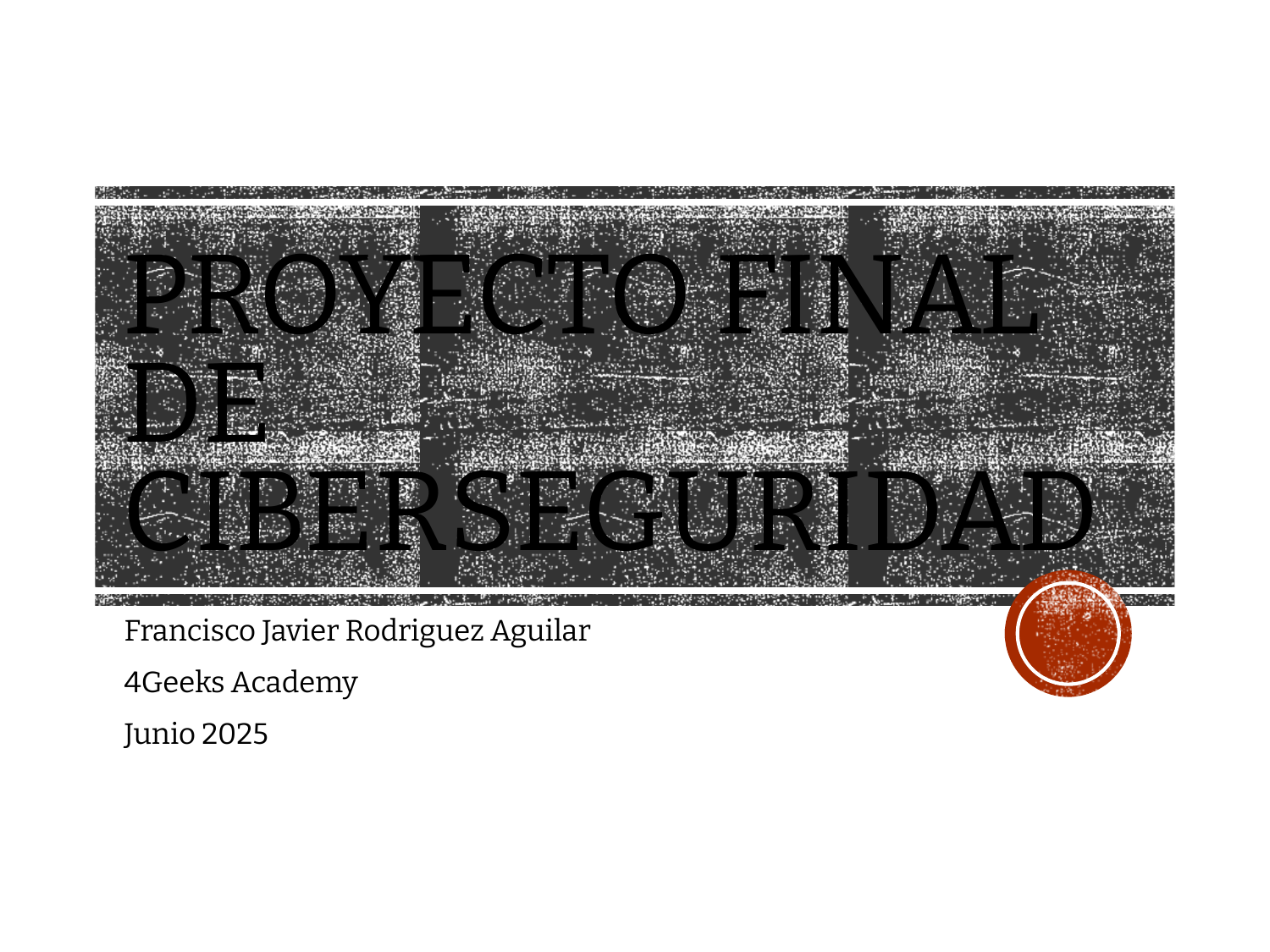

# PROYECTO FINAL DE CIBERSEGURIDAD
Francisco Javier Rodriguez Aguilar
4Geeks Academy
Junio 2025